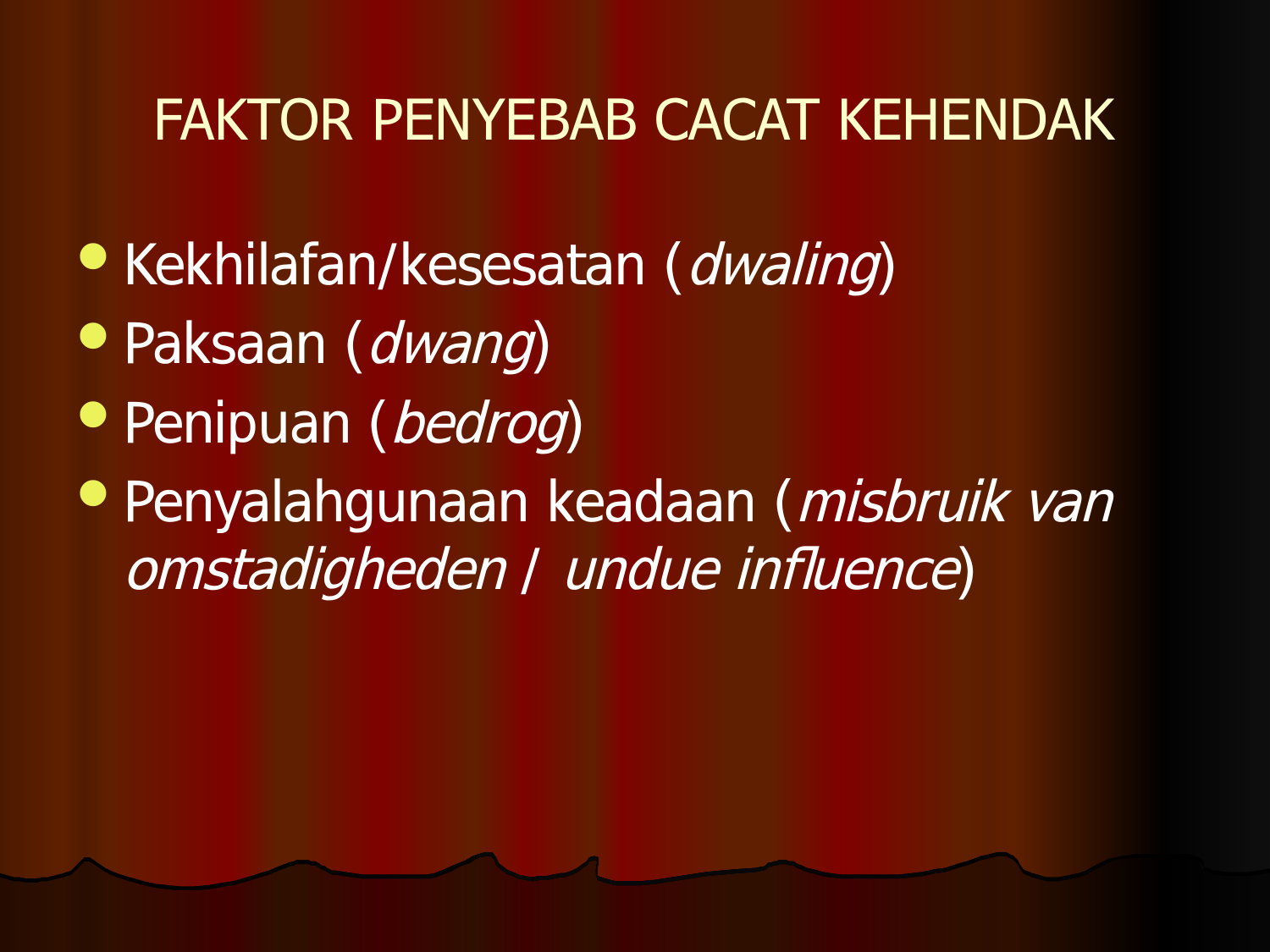

# FAKTOR PENYEBAB CACAT KEHENDAK
Kekhilafan/kesesatan (dwaling)
Paksaan (dwang)
Penipuan (bedrog)
Penyalahgunaan keadaan (misbruik van omstadigheden / undue influence)